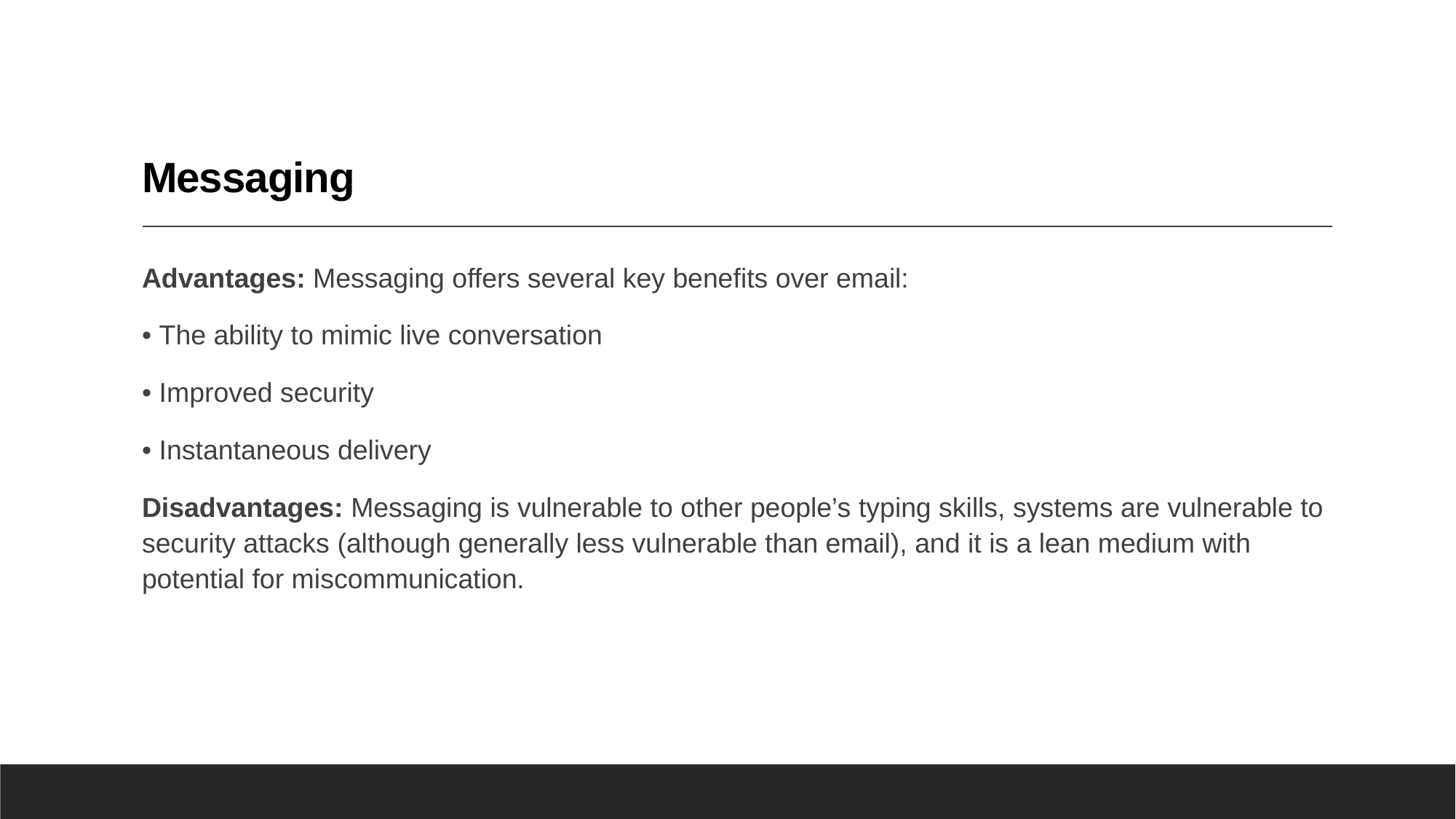

# Messaging
Advantages: Messaging offers several key benefits over email:
• The ability to mimic live conversation
• Improved security
• Instantaneous delivery
Disadvantages: Messaging is vulnerable to other people’s typing skills, systems are vulnerable to security attacks (although generally less vulnerable than email), and it is a lean medium with potential for miscommunication.